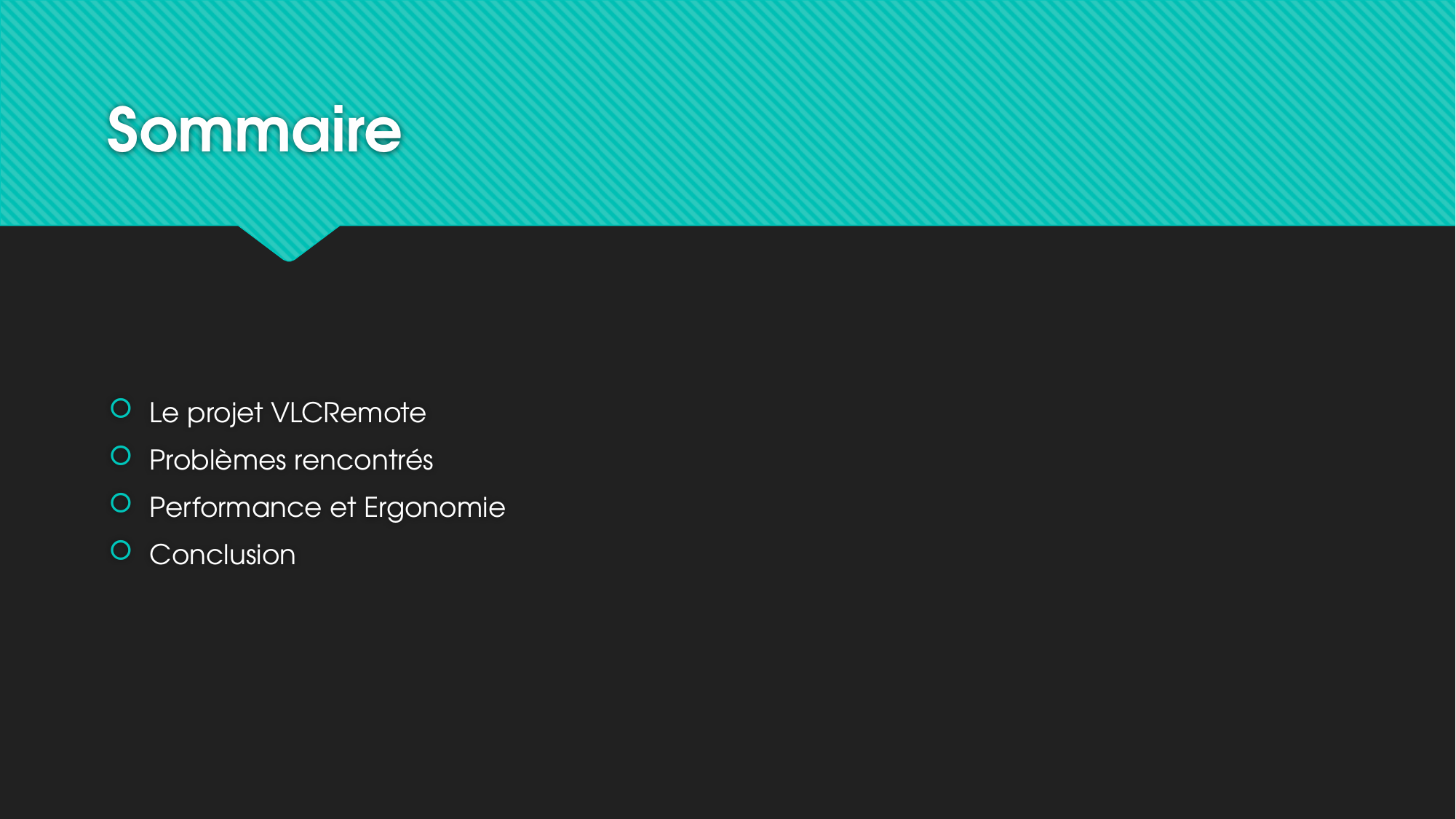

# Sommaire
Le projet VLCRemote
Problèmes rencontrés
Performance et Ergonomie
Conclusion